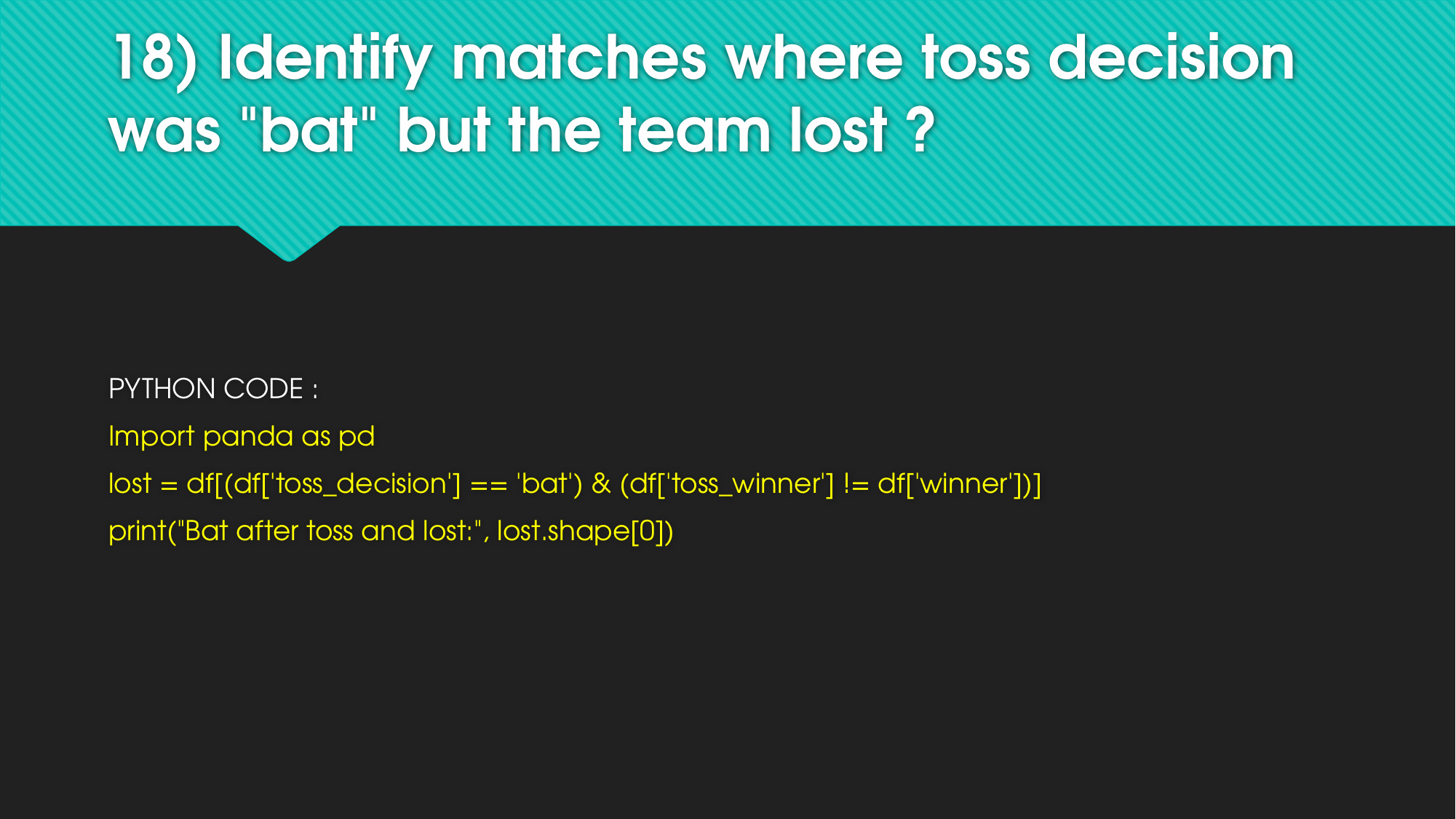

# 18) Identify matches where toss decision was "bat" but the team lost ?
PYTHON CODE :
Import panda as pd
lost = df[(df['toss_decision'] == 'bat') & (df['toss_winner'] != df['winner'])]
print("Bat after toss and lost:", lost.shape[0])